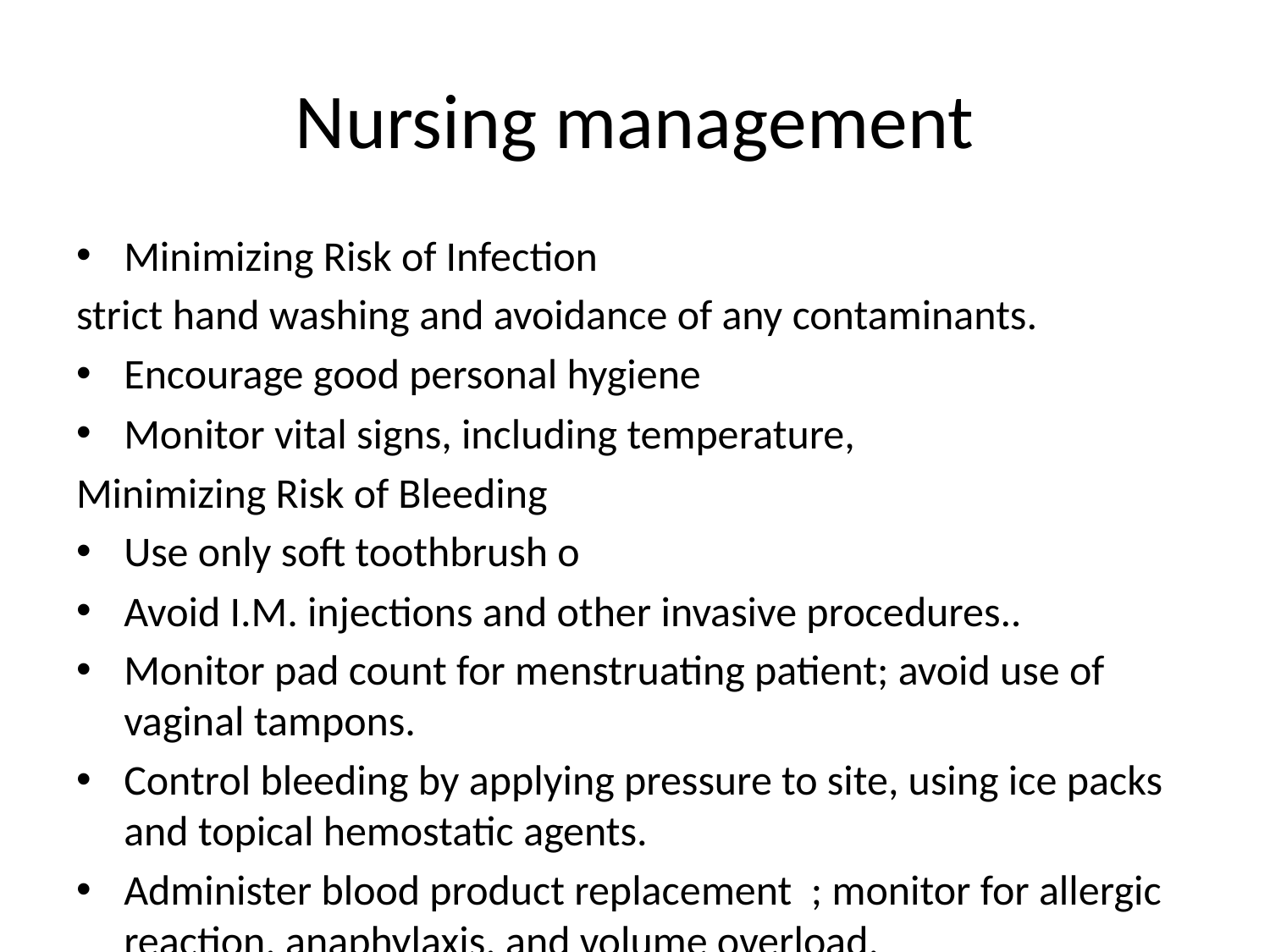

# Nursing management
Minimizing Risk of Infection
strict hand washing and avoidance of any contaminants.
Encourage good personal hygiene
Monitor vital signs, including temperature,
Minimizing Risk of Bleeding
Use only soft toothbrush o
Avoid I.M. injections and other invasive procedures..
Monitor pad count for menstruating patient; avoid use of vaginal tampons.
Control bleeding by applying pressure to site, using ice packs and topical hemostatic agents.
Administer blood product replacement  ; monitor for allergic reaction, anaphylaxis, and volume overload.